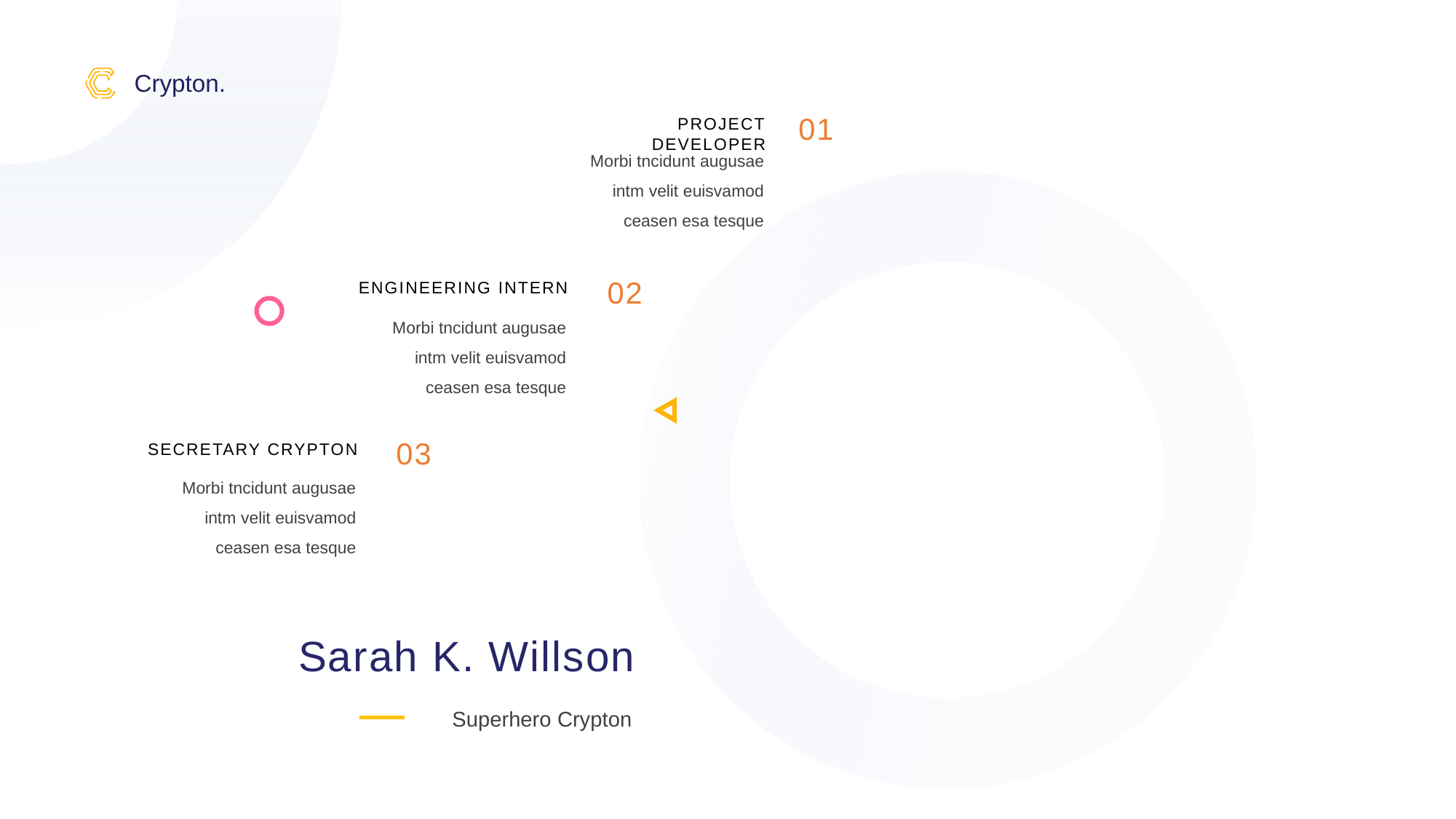

Crypton.

01
PROJECT DEVELOPER
Morbi tncidunt augusae intm velit euisvamod ceasen esa tesque
02
ENGINEERING INTERN

Morbi tncidunt augusae intm velit euisvamod ceasen esa tesque

03
SECRETARY CRYPTON
Morbi tncidunt augusae intm velit euisvamod ceasen esa tesque
Sarah K. Willson
Superhero Crypton